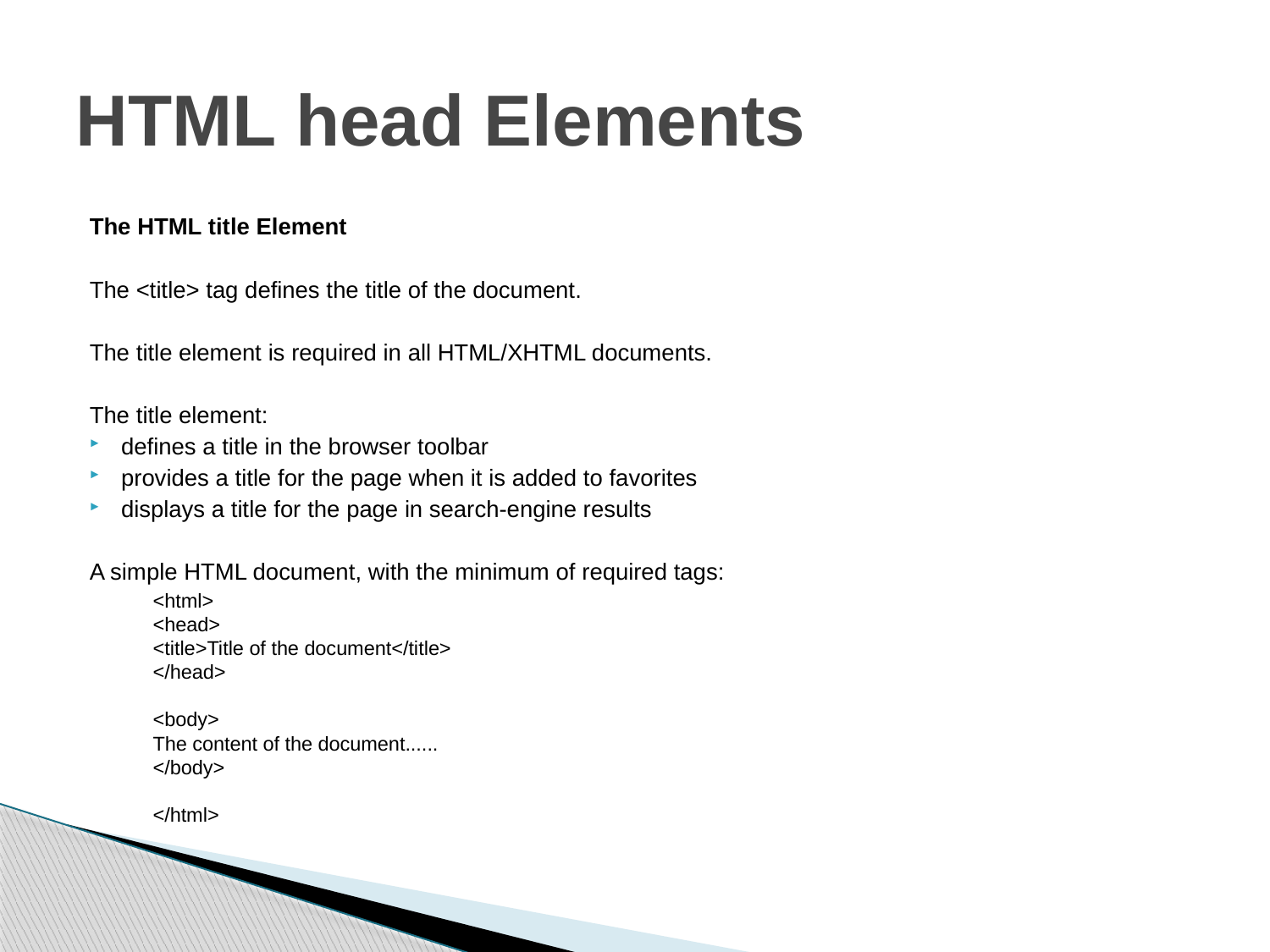

# HTML head Elements
The HTML title Element

The <title> tag defines the title of the document.

The title element is required in all HTML/XHTML documents.

The title element:
defines a title in the browser toolbar
provides a title for the page when it is added to favorites
displays a title for the page in search-engine results

A simple HTML document, with the minimum of required tags:
	<html>
<head>
<title>Title of the document</title>
</head>
<body>
The content of the document......
</body>
</html>